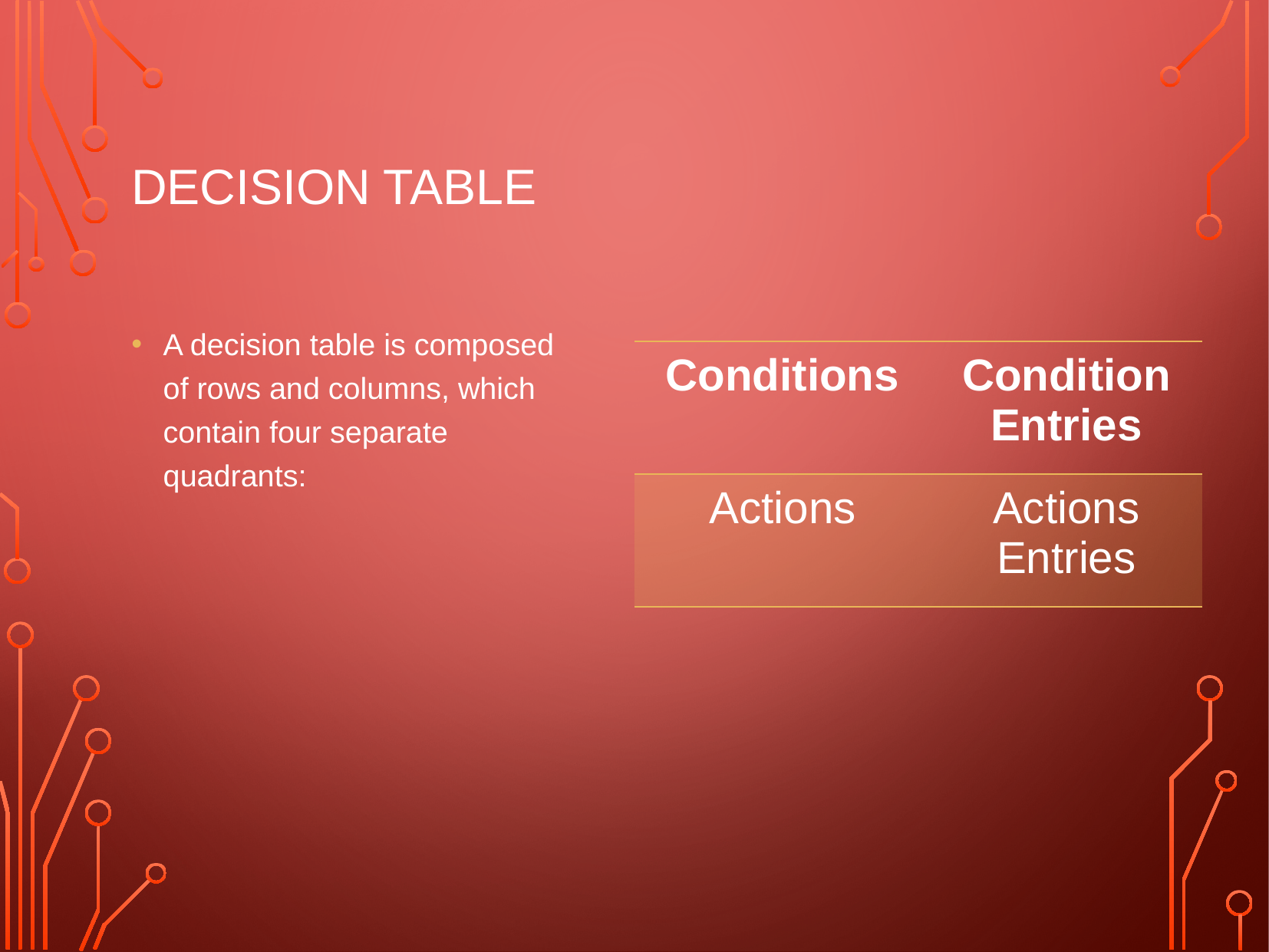

# DECISION TABLE
A decision table is composed of rows and columns, which contain four separate quadrants:
| Conditions | Condition Entries |
| --- | --- |
| Actions | Actions Entries |